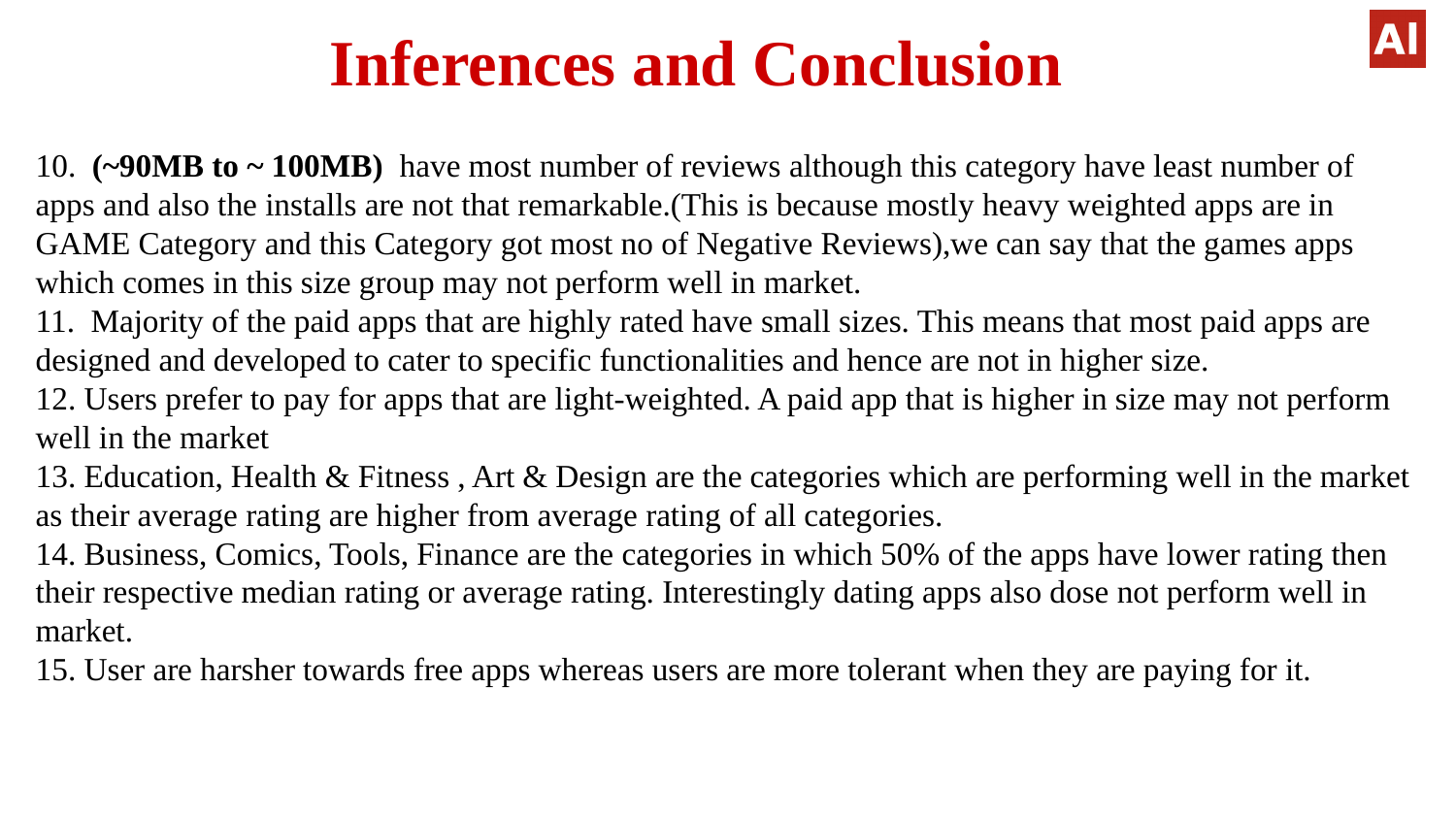

Inferences and Conclusion
10.  (~90MB to ~ 100MB)  have most number of reviews although this category have least number of apps and also the installs are not that remarkable.(This is because mostly heavy weighted apps are in GAME Category and this Category got most no of Negative Reviews),we can say that the games apps which comes in this size group may not perform well in market.
11.  Majority of the paid apps that are highly rated have small sizes. This means that most paid apps are designed and developed to cater to specific functionalities and hence are not in higher size.
12. Users prefer to pay for apps that are light-weighted. A paid app that is higher in size may not perform well in the market
13. Education, Health & Fitness , Art & Design are the categories which are performing well in the market as their average rating are higher from average rating of all categories.
14. Business, Comics, Tools, Finance are the categories in which 50% of the apps have lower rating then their respective median rating or average rating. Interestingly dating apps also dose not perform well in market.
15. User are harsher towards free apps whereas users are more tolerant when they are paying for it.